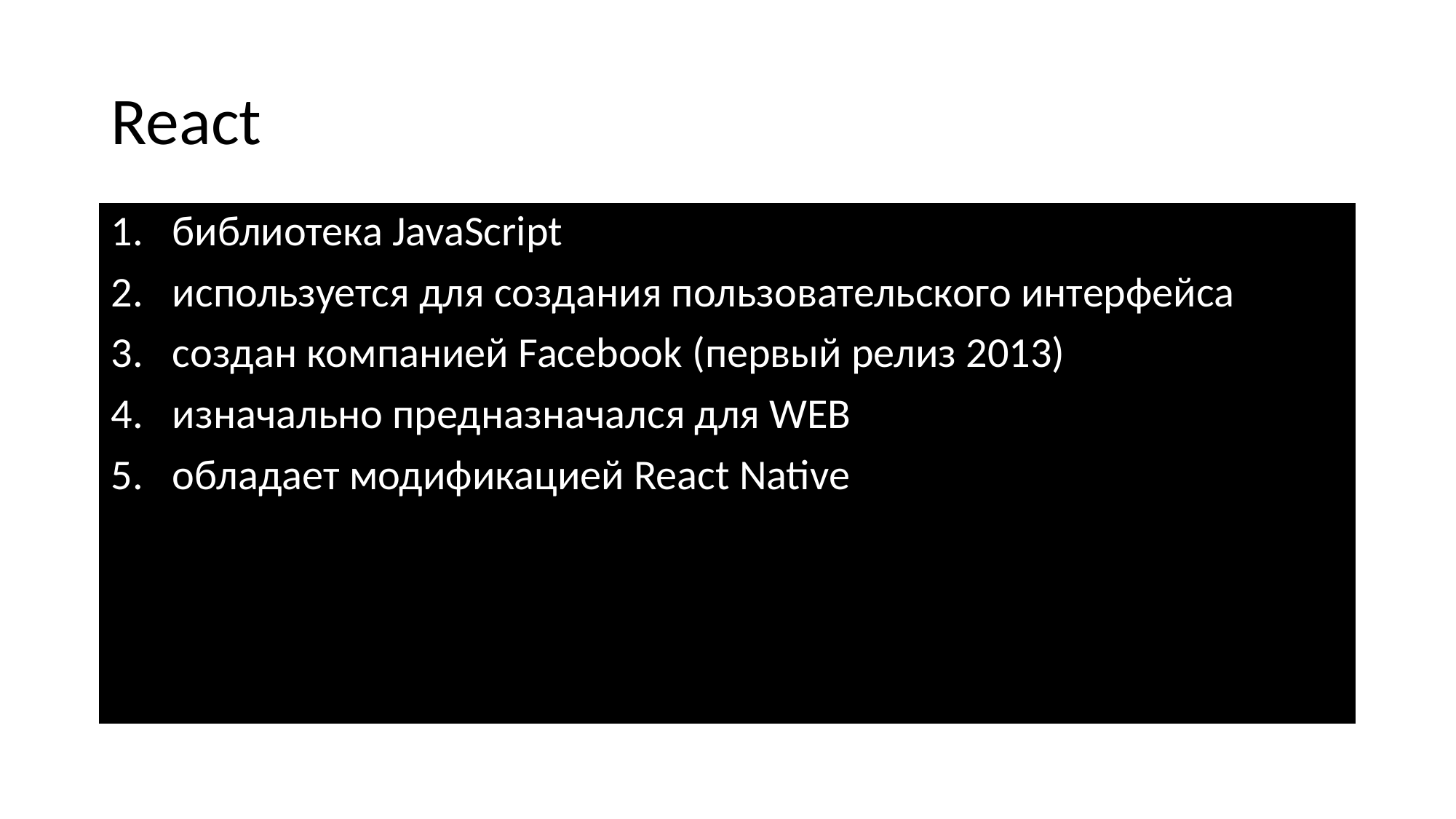

# React
библиотека JavaScript
используется для создания пользовательского интерфейса
создан компанией Facebook (первый релиз 2013)
изначально предназначался для WEB
обладает модификацией React Native